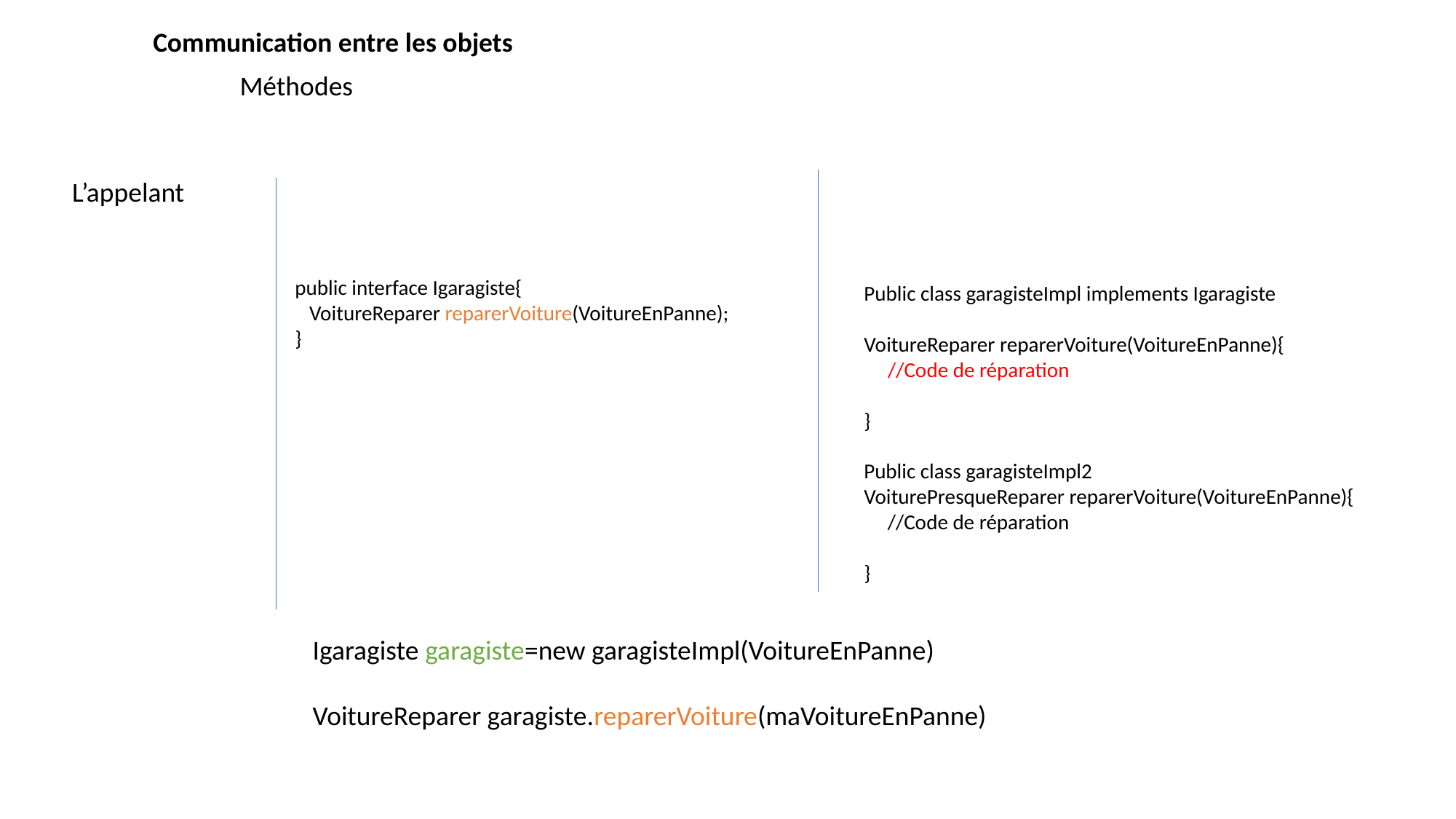

Communication entre les objets
Méthodes
L’appelant
public interface Igaragiste{
   VoitureReparer reparerVoiture(VoitureEnPanne);
}
Public class garagisteImpl implements Igaragiste

VoitureReparer reparerVoiture(VoitureEnPanne){
     //Code de réparation

}
Public class garagisteImpl2
VoiturePresqueReparer reparerVoiture(VoitureEnPanne){
     //Code de réparation

}
Igaragiste garagiste=new garagisteImpl(VoitureEnPanne)

VoitureReparer garagiste.reparerVoiture(maVoitureEnPanne)